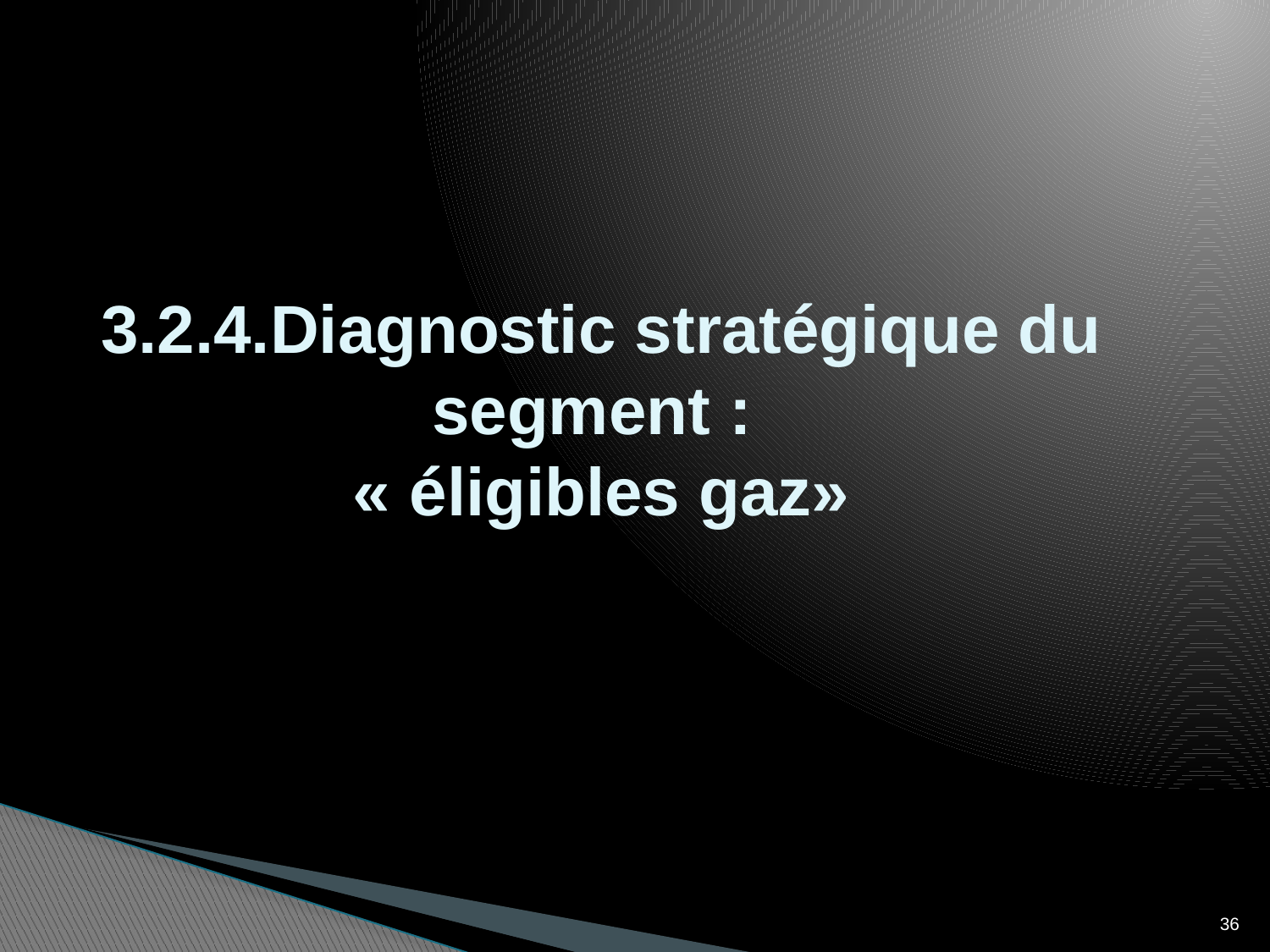

# 3.2.4.Diagnostic stratégique du segment : « éligibles gaz»
36